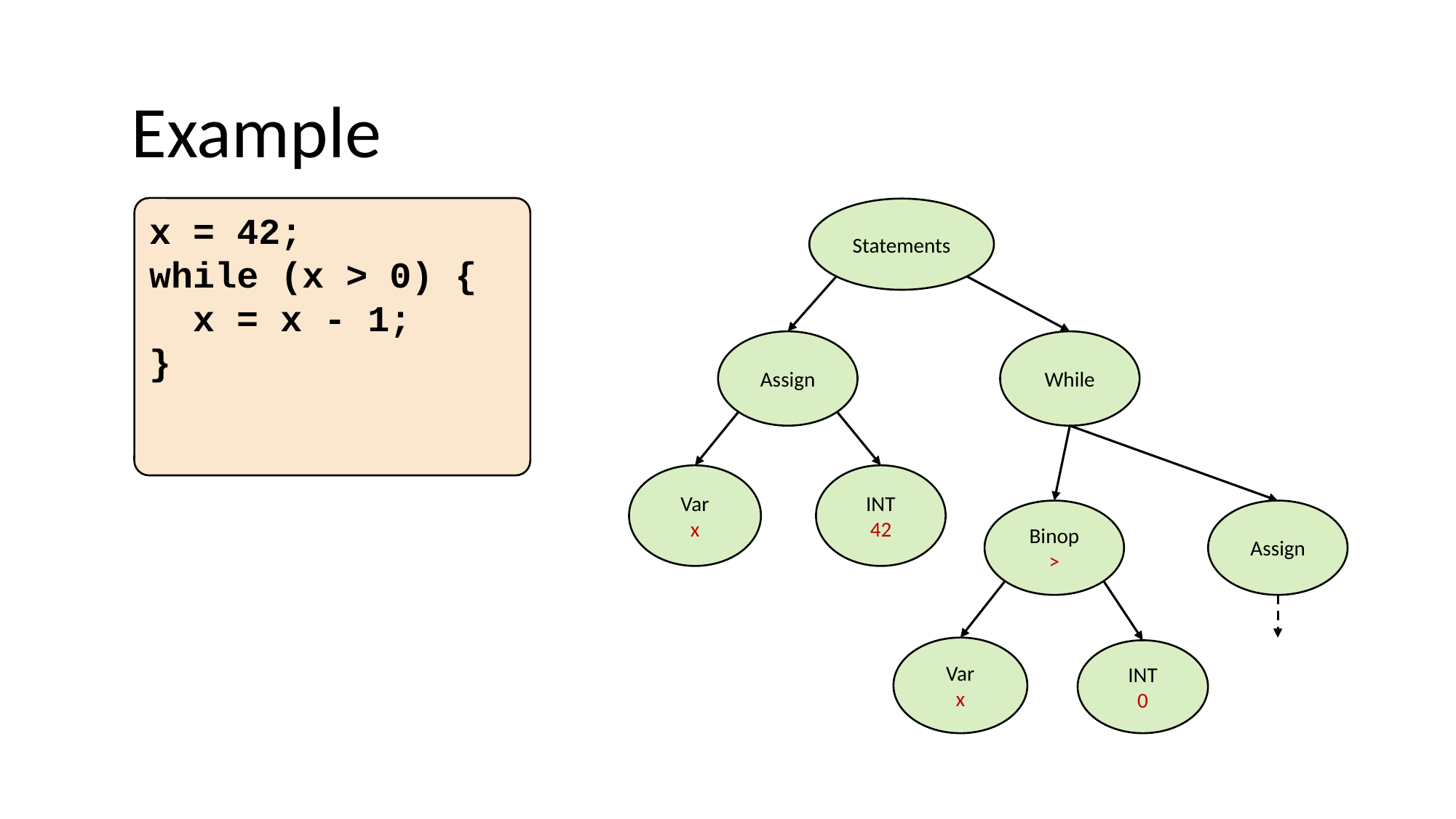

Example
x = 42;
while (x > 0) {
  x = x - 1;
}
Statements
Assign
While
Var
x
INT
42
Binop
>
Assign
Var
x
INT
0